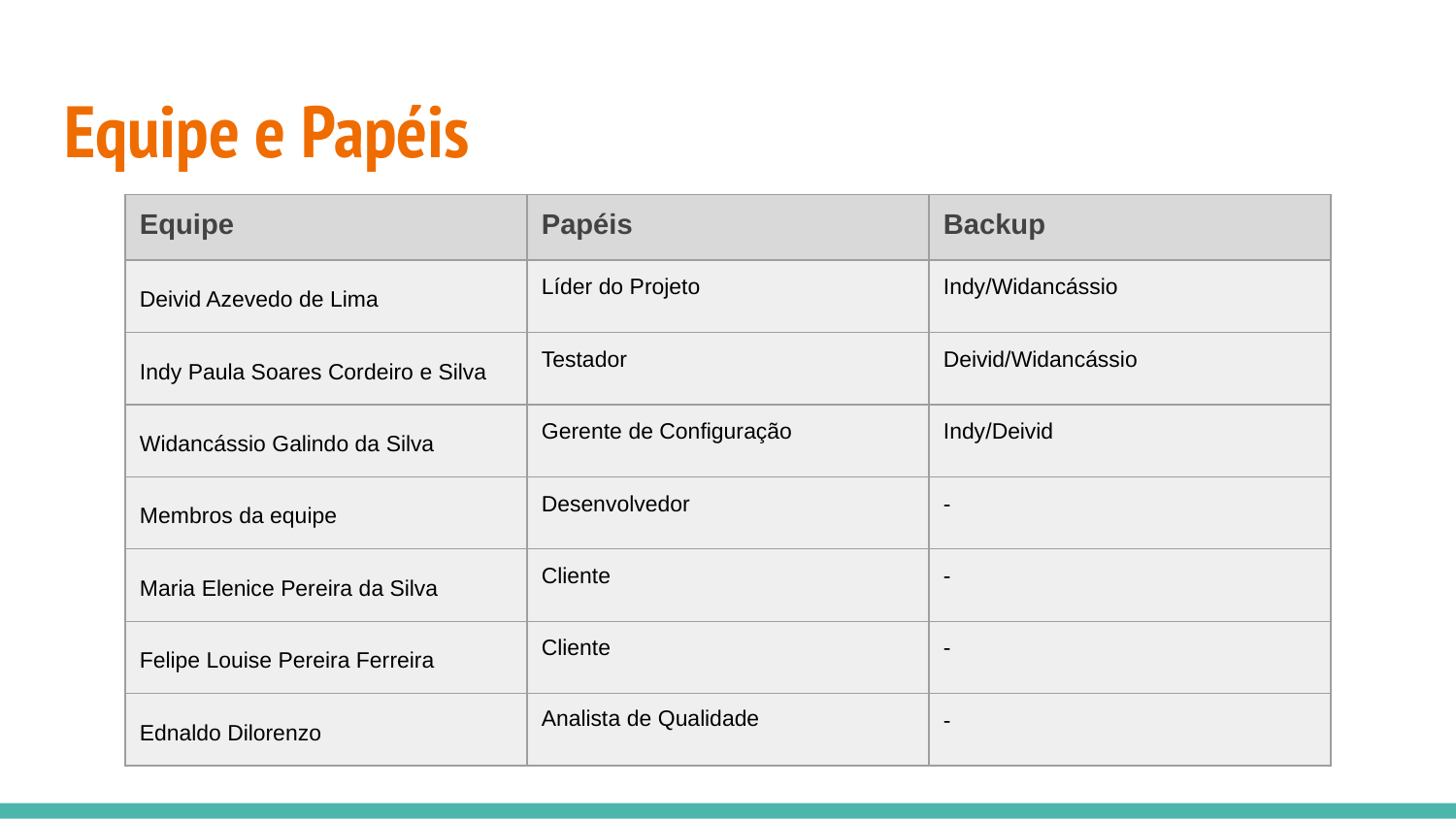

# Equipe e Papéis
| Equipe | Papéis | Backup |
| --- | --- | --- |
| Deivid Azevedo de Lima | Líder do Projeto | Indy/Widancássio |
| Indy Paula Soares Cordeiro e Silva | Testador | Deivid/Widancássio |
| Widancássio Galindo da Silva | Gerente de Configuração | Indy/Deivid |
| Membros da equipe | Desenvolvedor | - |
| Maria Elenice Pereira da Silva | Cliente | - |
| Felipe Louise Pereira Ferreira | Cliente | - |
| Ednaldo Dilorenzo | Analista de Qualidade | - |